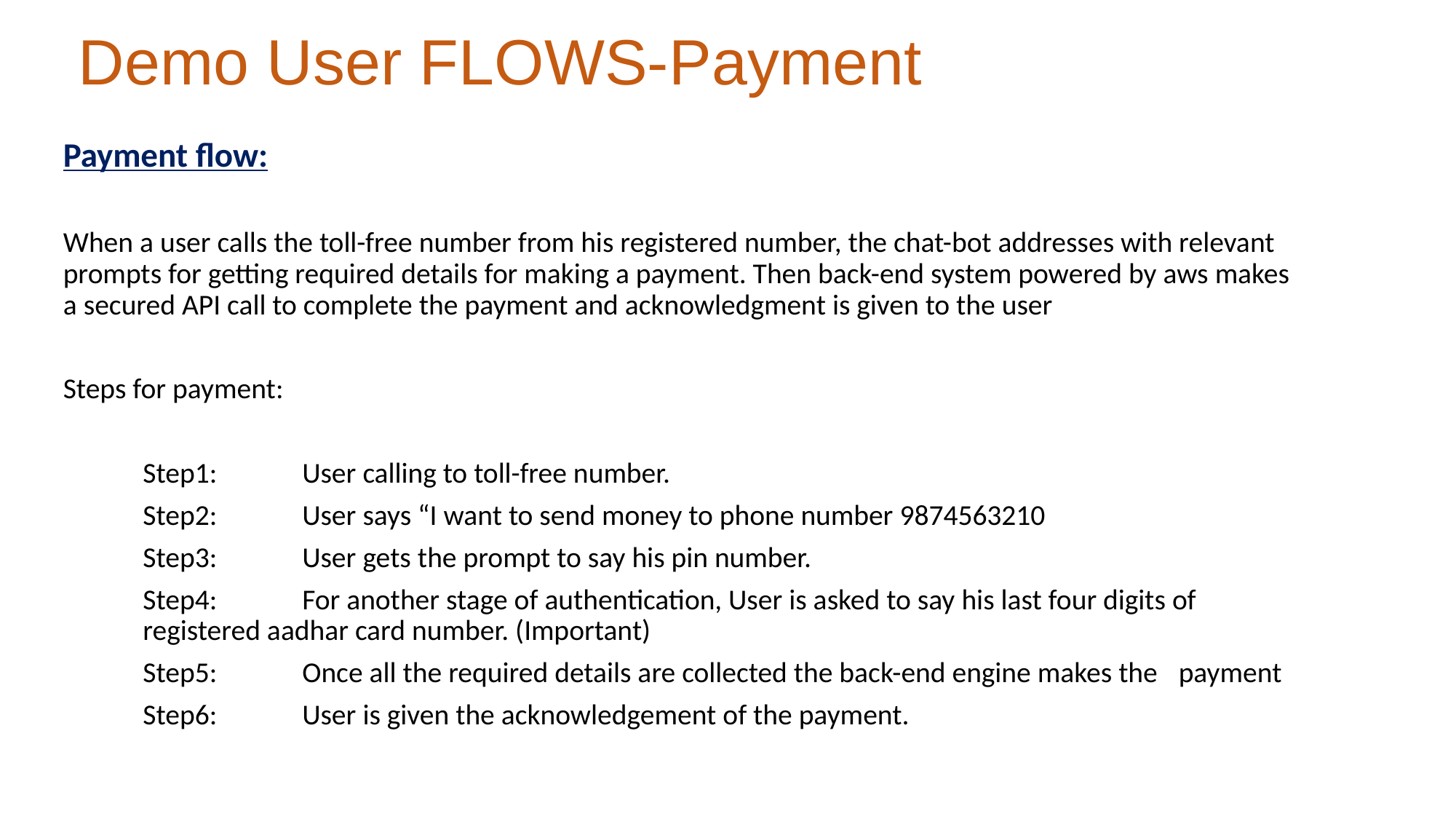

# Demo User FLOWS-Payment
Payment flow:

When a user calls the toll-free number from his registered number, the chat-bot addresses with relevant prompts for getting required details for making a payment. Then back-end system powered by aws makes a secured API call to complete the payment and acknowledgment is given to the user

Steps for payment:

	Step1: 	User calling to toll-free number.
	Step2: 	User says “I want to send money to phone number 9874563210
	Step3: 	User gets the prompt to say his pin number.
	Step4: 	For another stage of authentication, User is asked to say his last four digits of 			registered aadhar card number. (Important)
	Step5: 	Once all the required details are collected the back-end engine makes the 			payment
	Step6: 	User is given the acknowledgement of the payment.